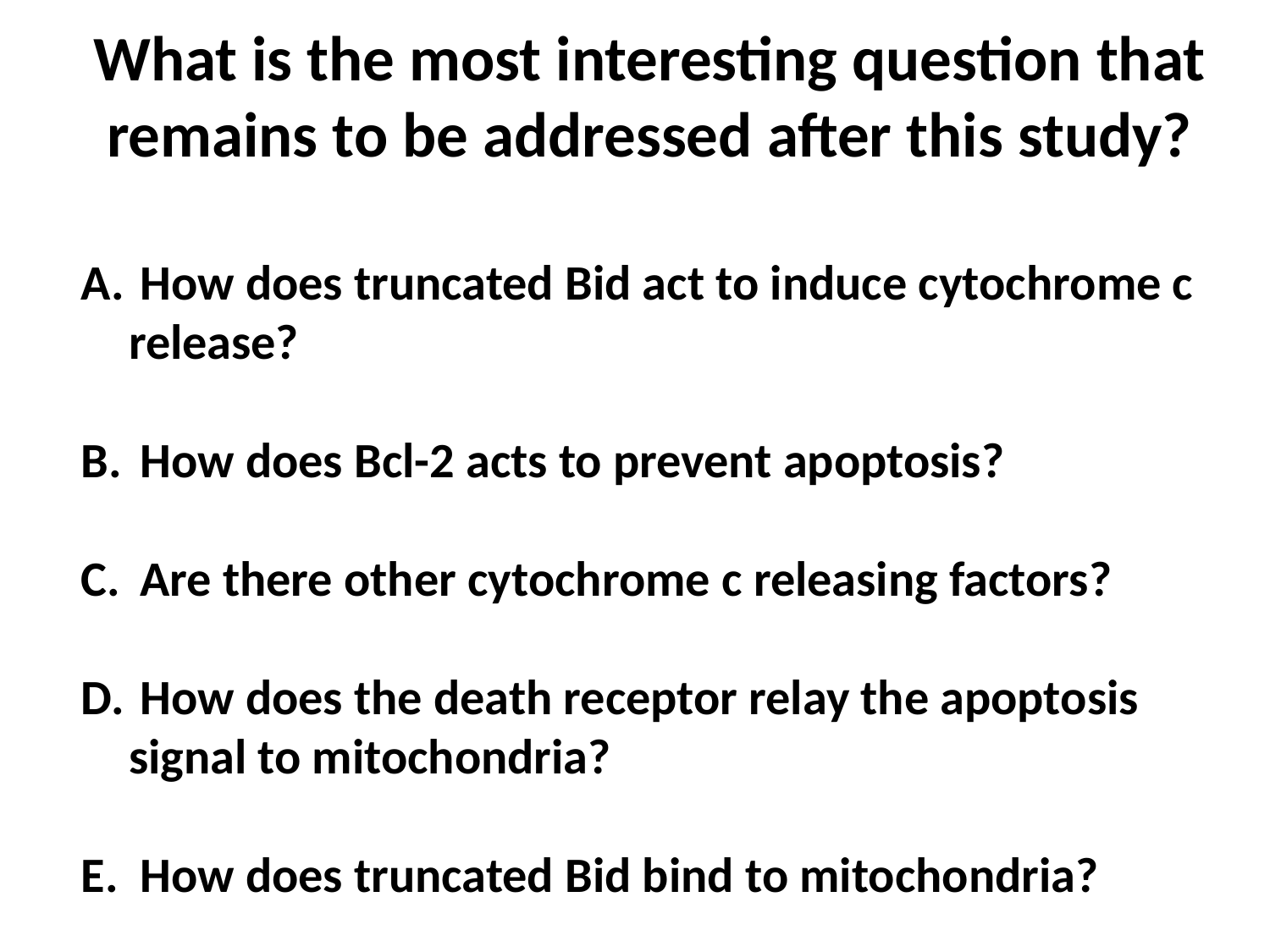

# What is the most interesting question that remains to be addressed after this study?
 How does truncated Bid act to induce cytochrome c release?

 How does Bcl-2 acts to prevent apoptosis?

 Are there other cytochrome c releasing factors?

 How does the death receptor relay the apoptosis signal to mitochondria?

 How does truncated Bid bind to mitochondria?